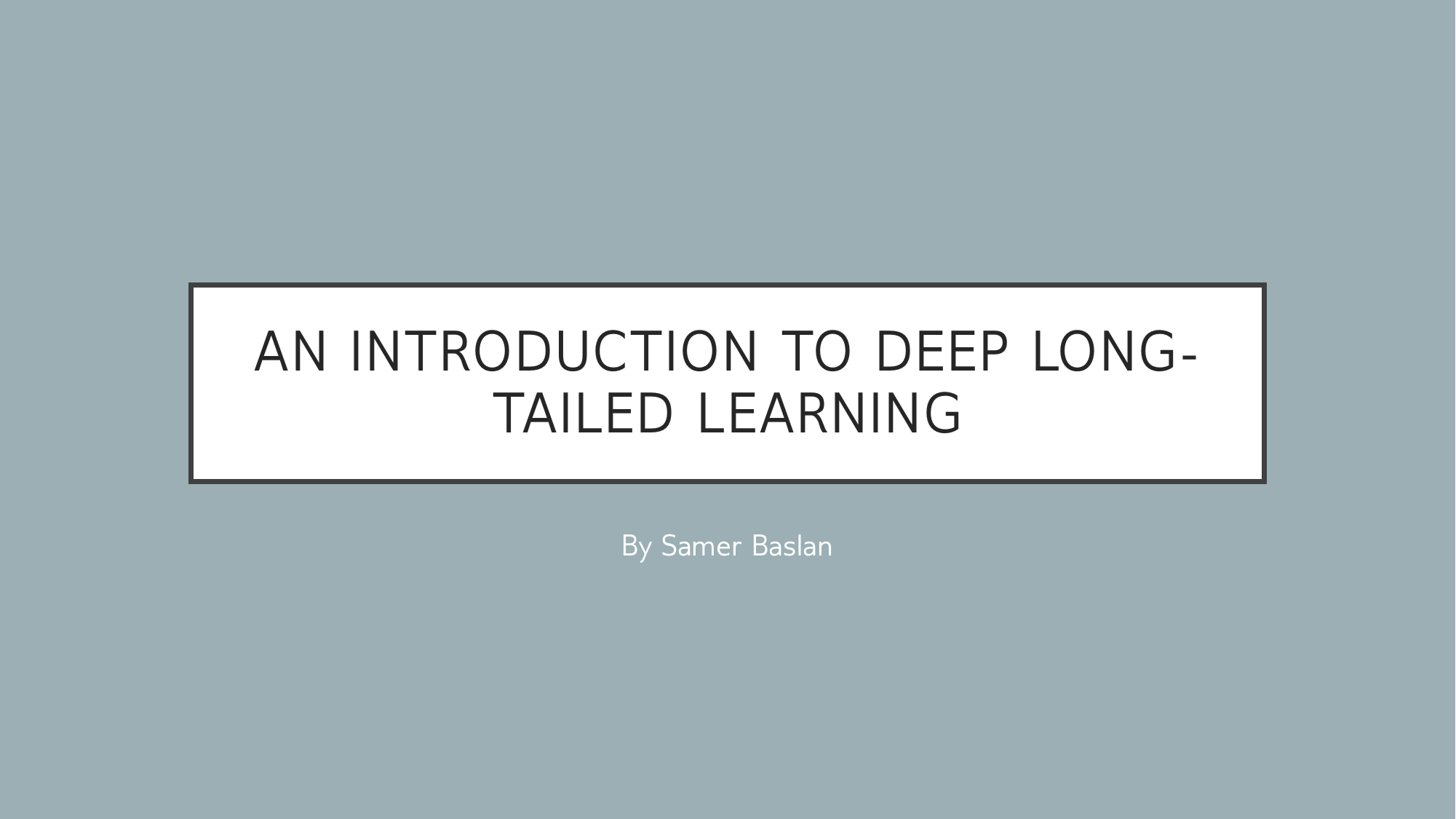

# An introduction to deep long-tailed learning
By Samer Baslan